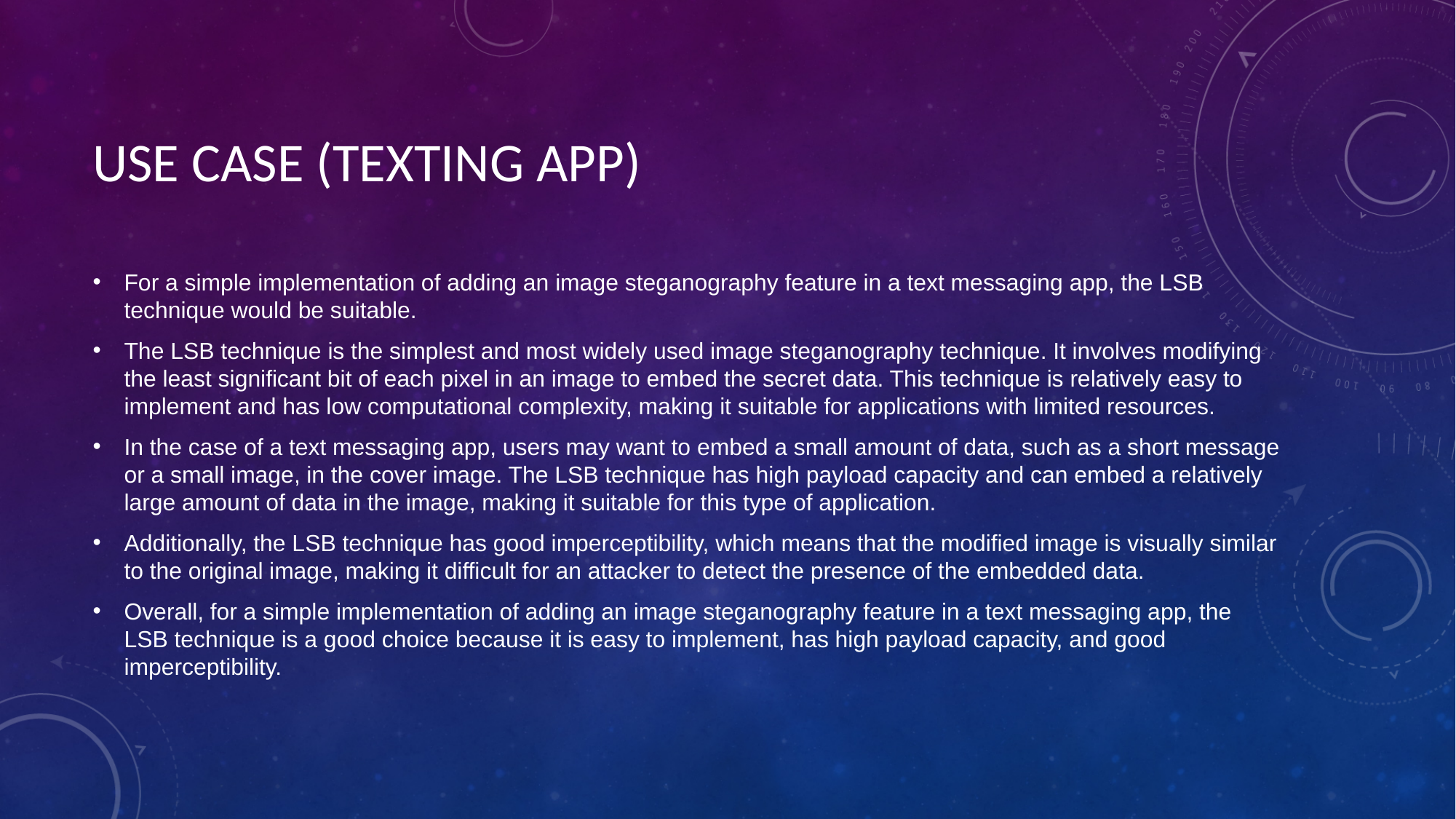

# USE CASE (TEXTING APP)
For a simple implementation of adding an image steganography feature in a text messaging app, the LSB technique would be suitable.
The LSB technique is the simplest and most widely used image steganography technique. It involves modifying the least significant bit of each pixel in an image to embed the secret data. This technique is relatively easy to implement and has low computational complexity, making it suitable for applications with limited resources.
In the case of a text messaging app, users may want to embed a small amount of data, such as a short message or a small image, in the cover image. The LSB technique has high payload capacity and can embed a relatively large amount of data in the image, making it suitable for this type of application.
Additionally, the LSB technique has good imperceptibility, which means that the modified image is visually similar to the original image, making it difficult for an attacker to detect the presence of the embedded data.
Overall, for a simple implementation of adding an image steganography feature in a text messaging app, the LSB technique is a good choice because it is easy to implement, has high payload capacity, and good imperceptibility.